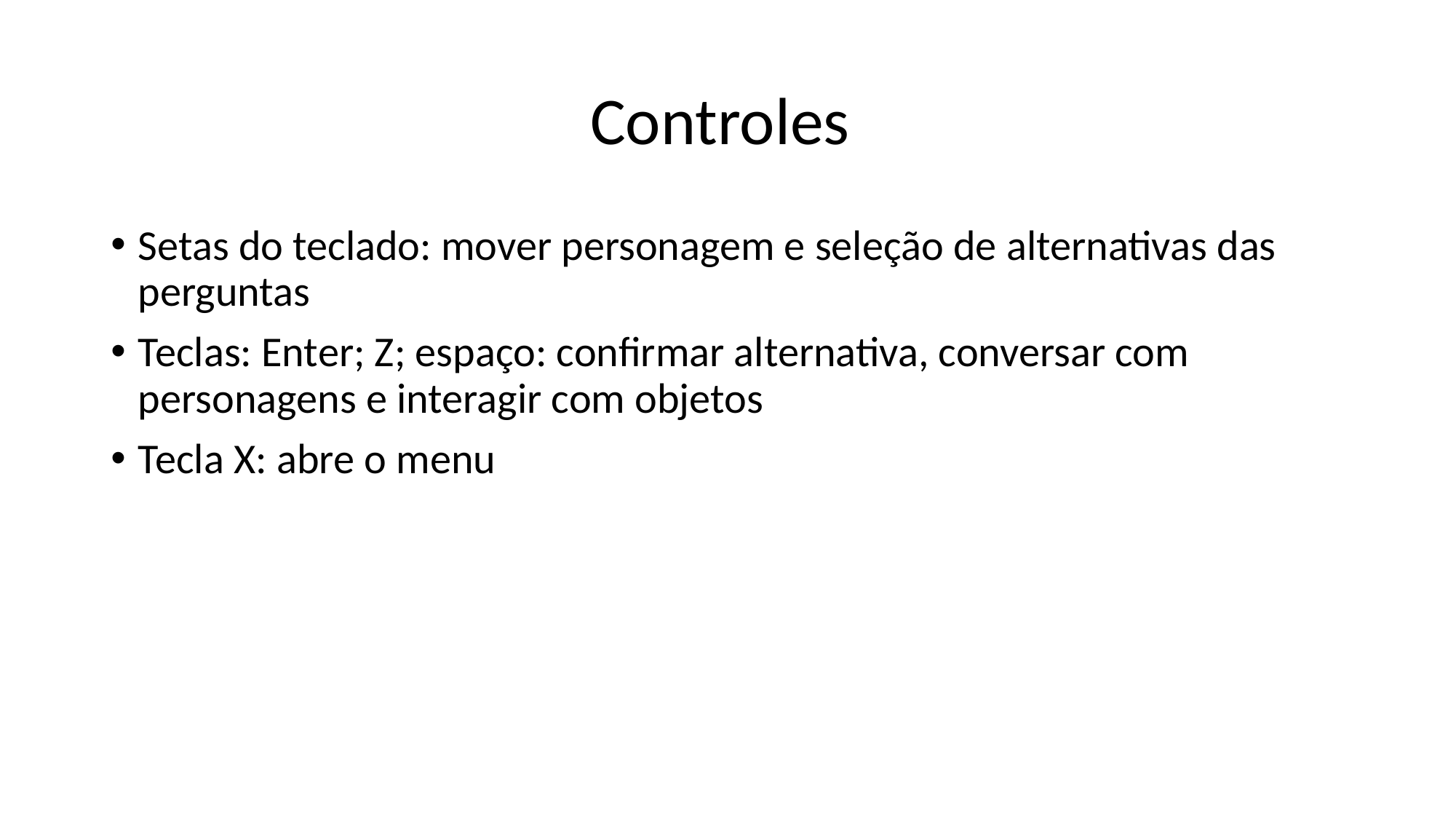

# Controles
Setas do teclado: mover personagem e seleção de alternativas das perguntas
Teclas: Enter; Z; espaço: confirmar alternativa, conversar com personagens e interagir com objetos
Tecla X: abre o menu